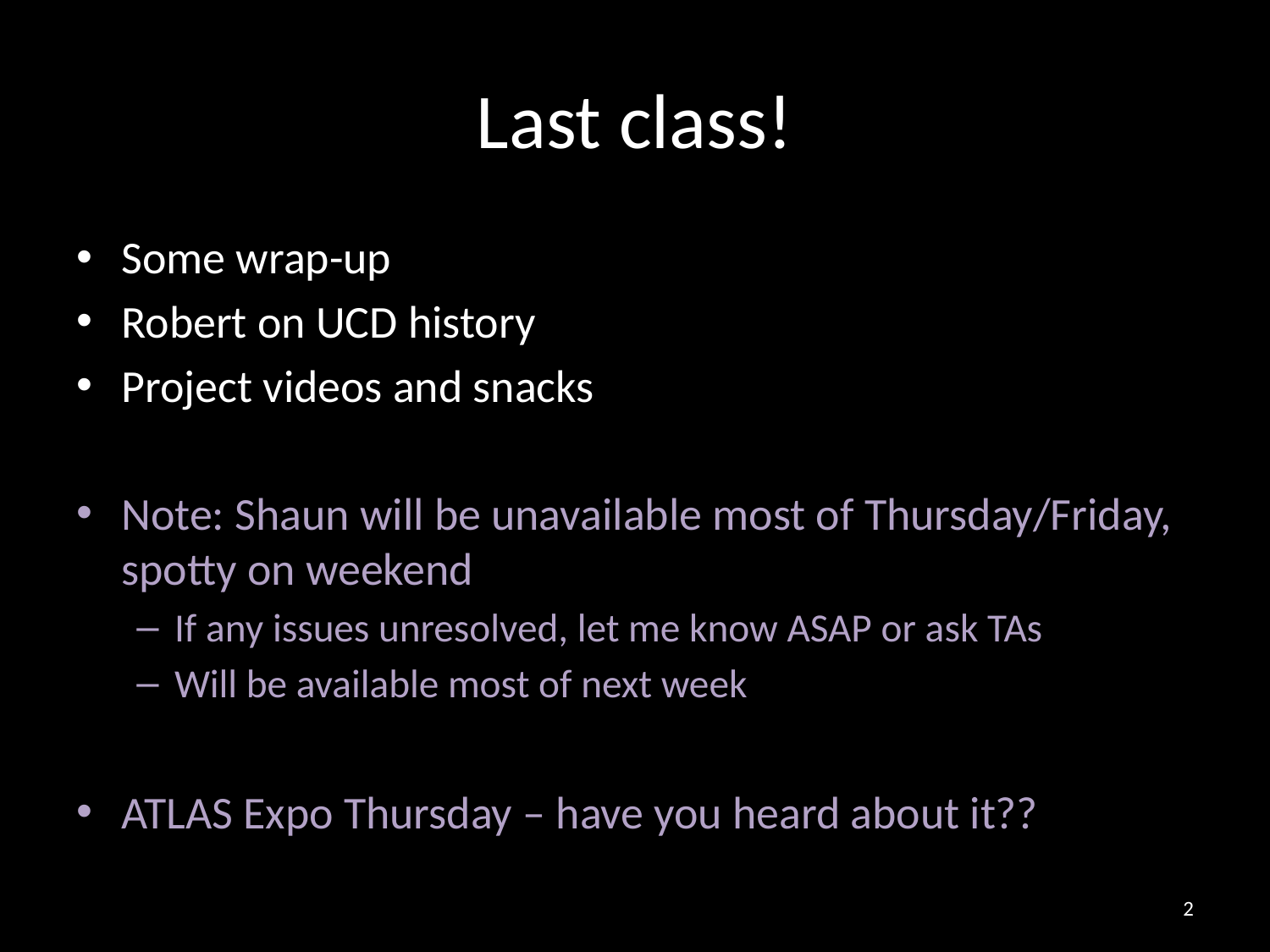

# Last class!
Some wrap-up
Robert on UCD history
Project videos and snacks

Note: Shaun will be unavailable most of Thursday/Friday, spotty on weekend
If any issues unresolved, let me know ASAP or ask TAs
Will be available most of next week

ATLAS Expo Thursday – have you heard about it??
2